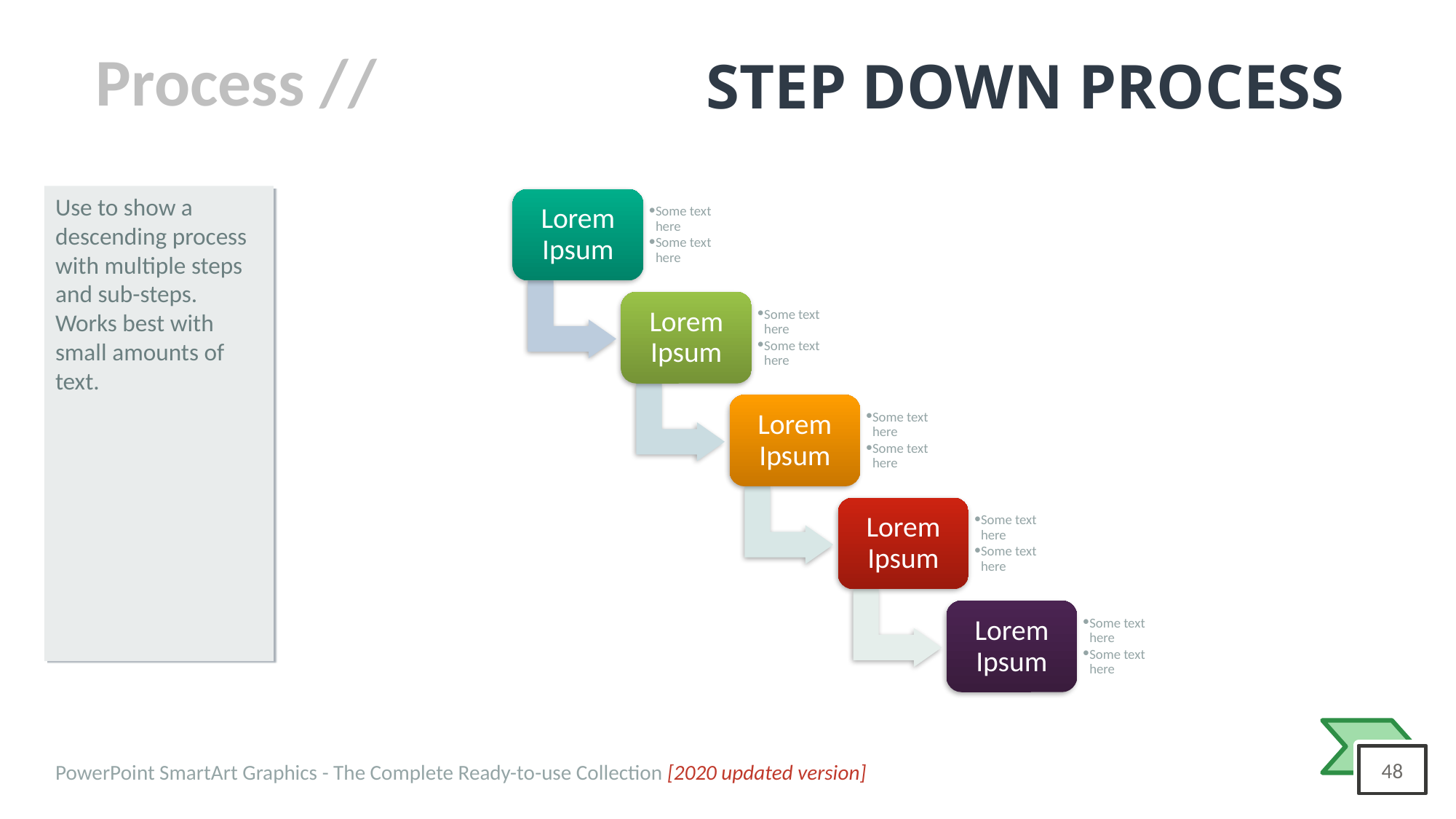

# STEP DOWN PROCESS
Use to show a descending process with multiple steps and sub-steps. Works best with small amounts of text.

Lorem Ipsum

Some text here
Some text here

Lorem Ipsum

Some text here
Some text here

Lorem Ipsum

Some text here
Some text here

Lorem Ipsum

Some text here
Some text here

Lorem Ipsum

Some text here
Some text here
PowerPoint SmartArt Graphics - The Complete Ready-to-use Collection [2020 updated version]